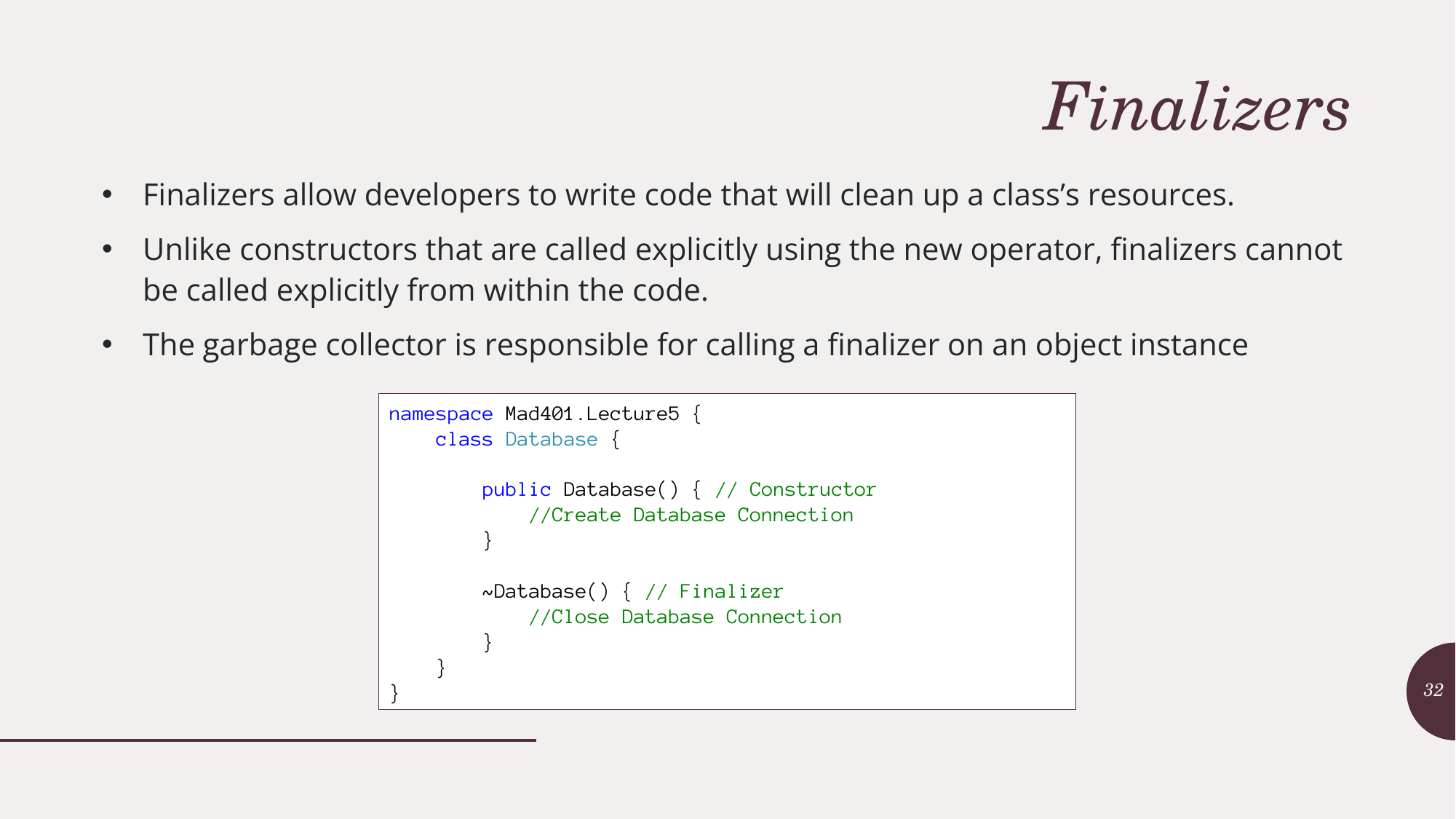

# Finalizers
Finalizers allow developers to write code that will clean up a class’s resources.
Unlike constructors that are called explicitly using the new operator, finalizers cannot be called explicitly from within the code.
The garbage collector is responsible for calling a finalizer on an object instance
namespace Mad401.Lecture5 {
    class Database {

        public Database() { // Constructor
            //Create Database Connection
        }

        ~Database() { // Finalizer
            //Close Database Connection
        }
    }
}
32